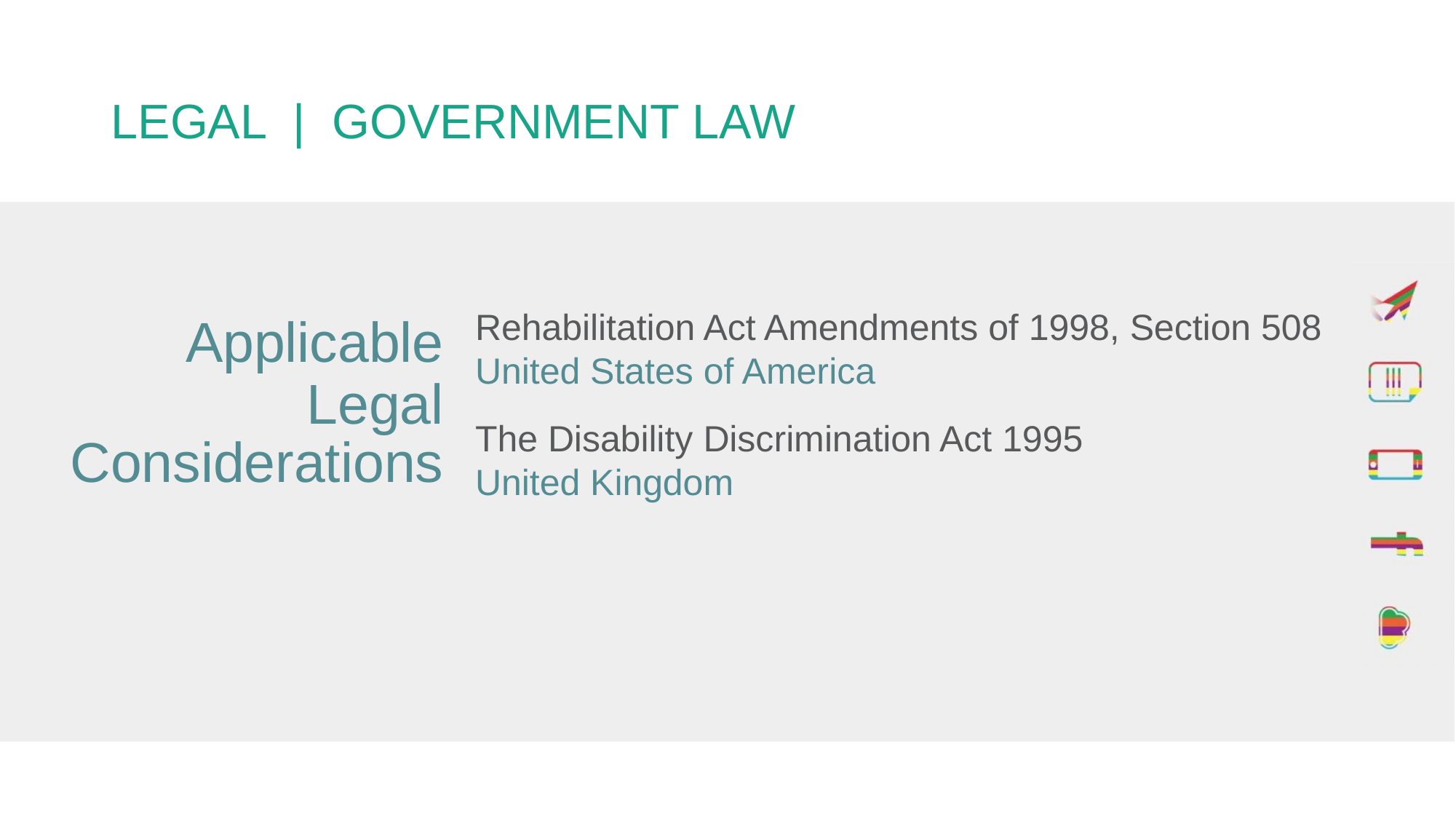

# LEGAL  |  GOVERNMENT LAW
Rehabilitation Act Amendments of 1998, Section 508
United States of America
The Disability Discrimination Act 1995
United Kingdom
Applicable Legal Considerations